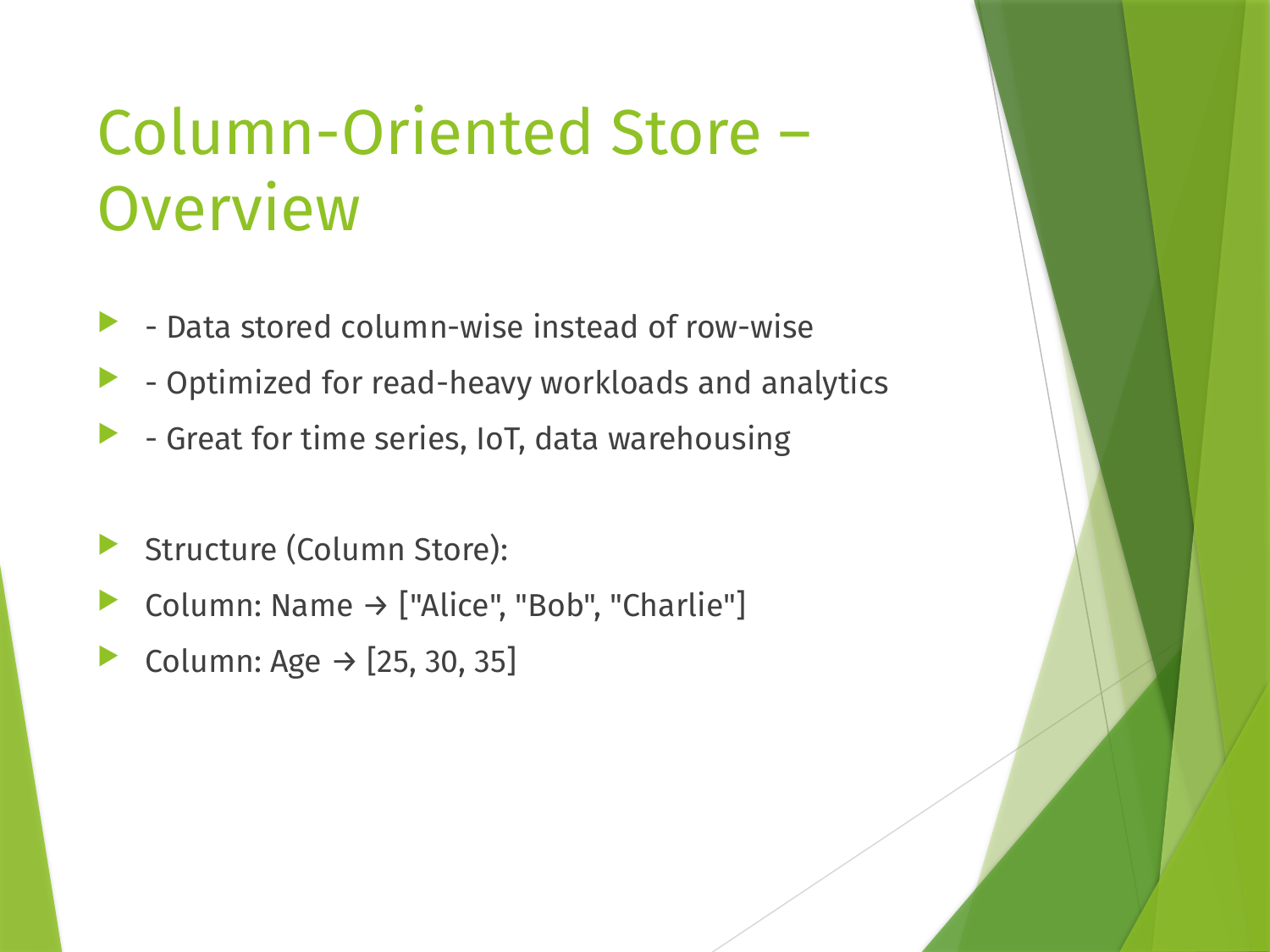

# Column-Oriented Store – Overview
- Data stored column-wise instead of row-wise
- Optimized for read-heavy workloads and analytics
- Great for time series, IoT, data warehousing

Structure (Column Store):
Column: Name → ["Alice", "Bob", "Charlie"]
Column: Age → [25, 30, 35]